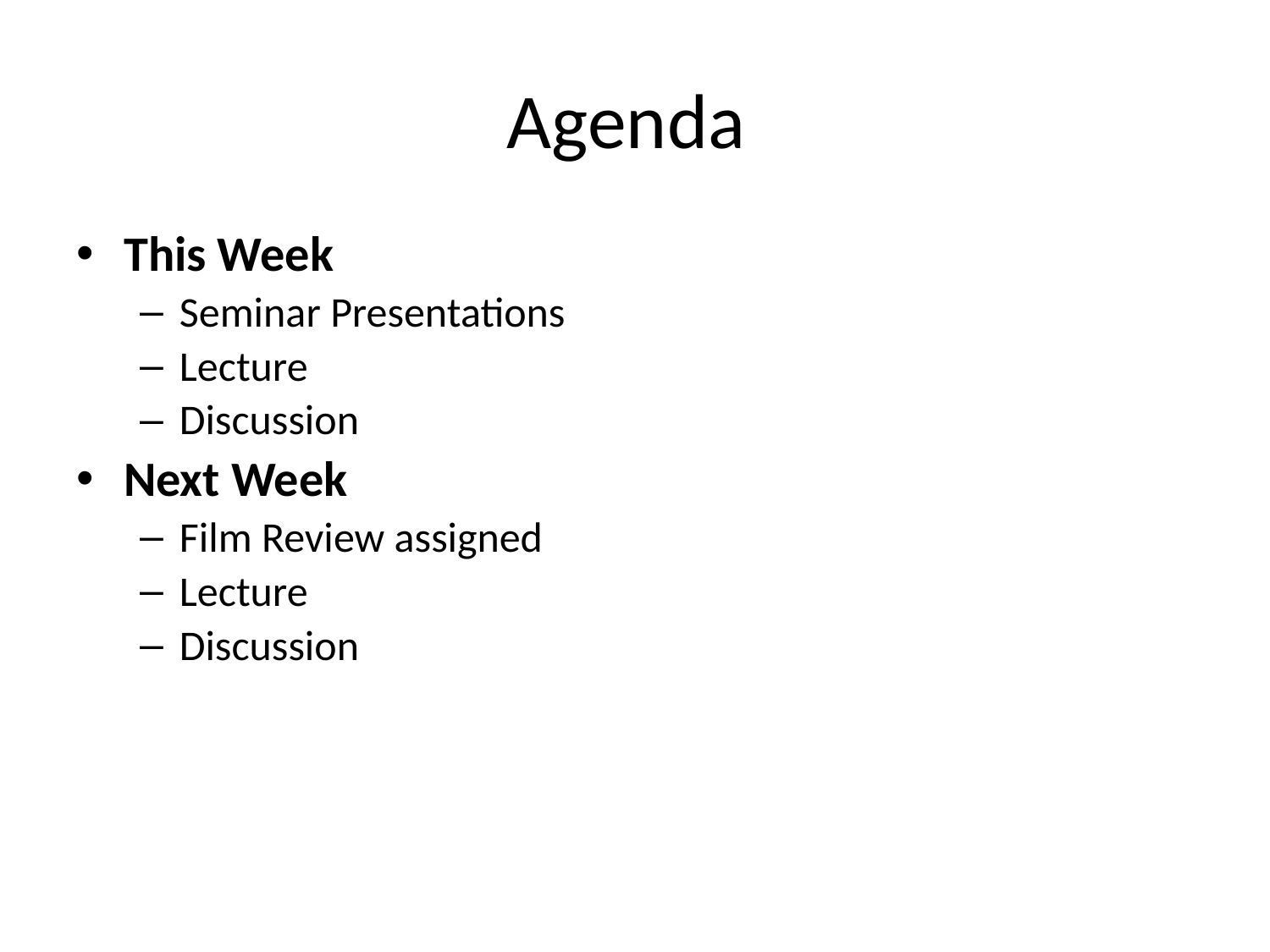

# Agenda
This Week
Seminar Presentations
Lecture
Discussion
Next Week
Film Review assigned
Lecture
Discussion